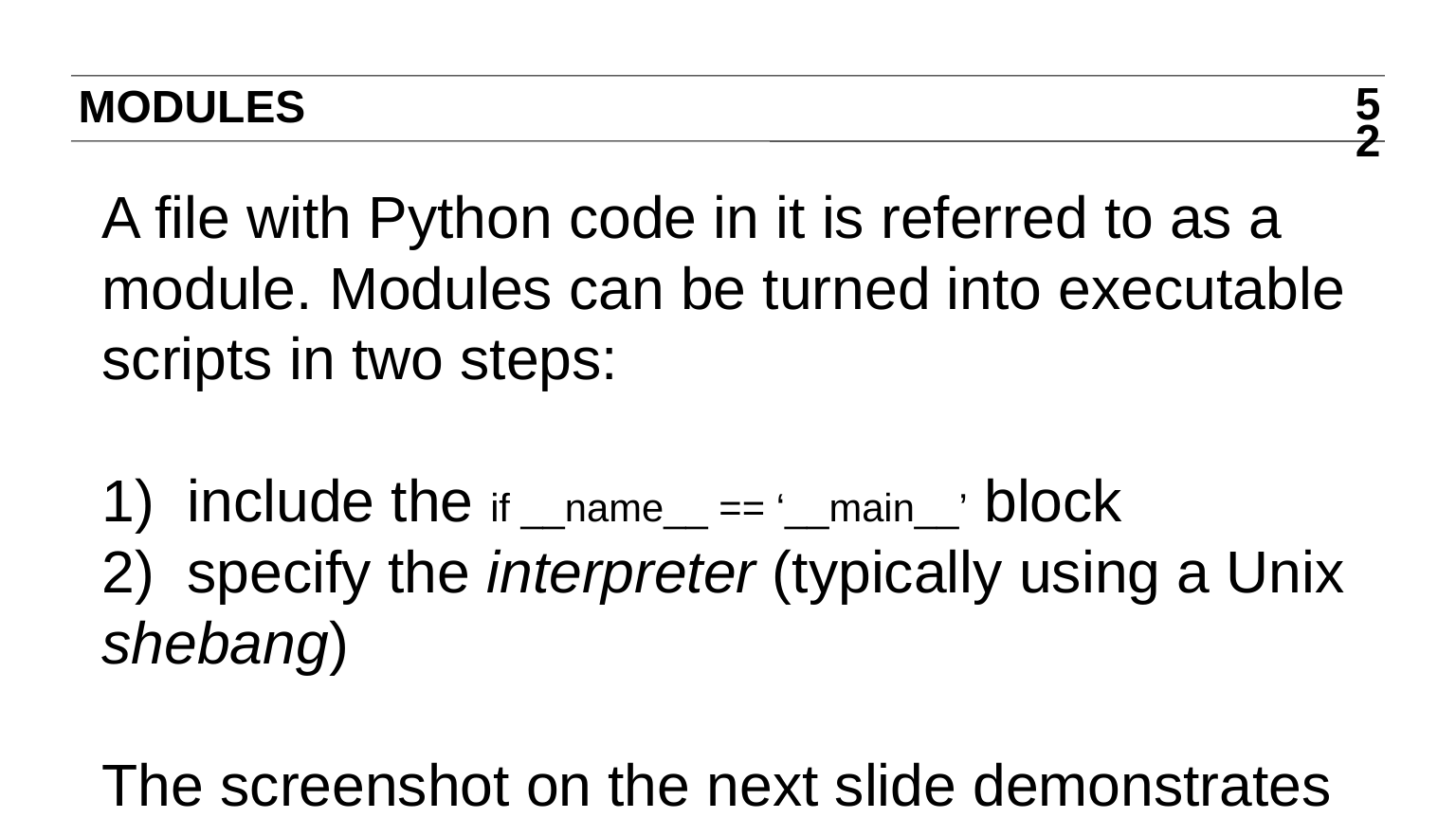

modules
52
A file with Python code in it is referred to as a module. Modules can be turned into executable scripts in two steps:

1)  include the if __name__ == ‘__main__’ block
2)  specify the interpreter (typically using a Unix shebang)

The screenshot on the next slide demonstrates both of these.